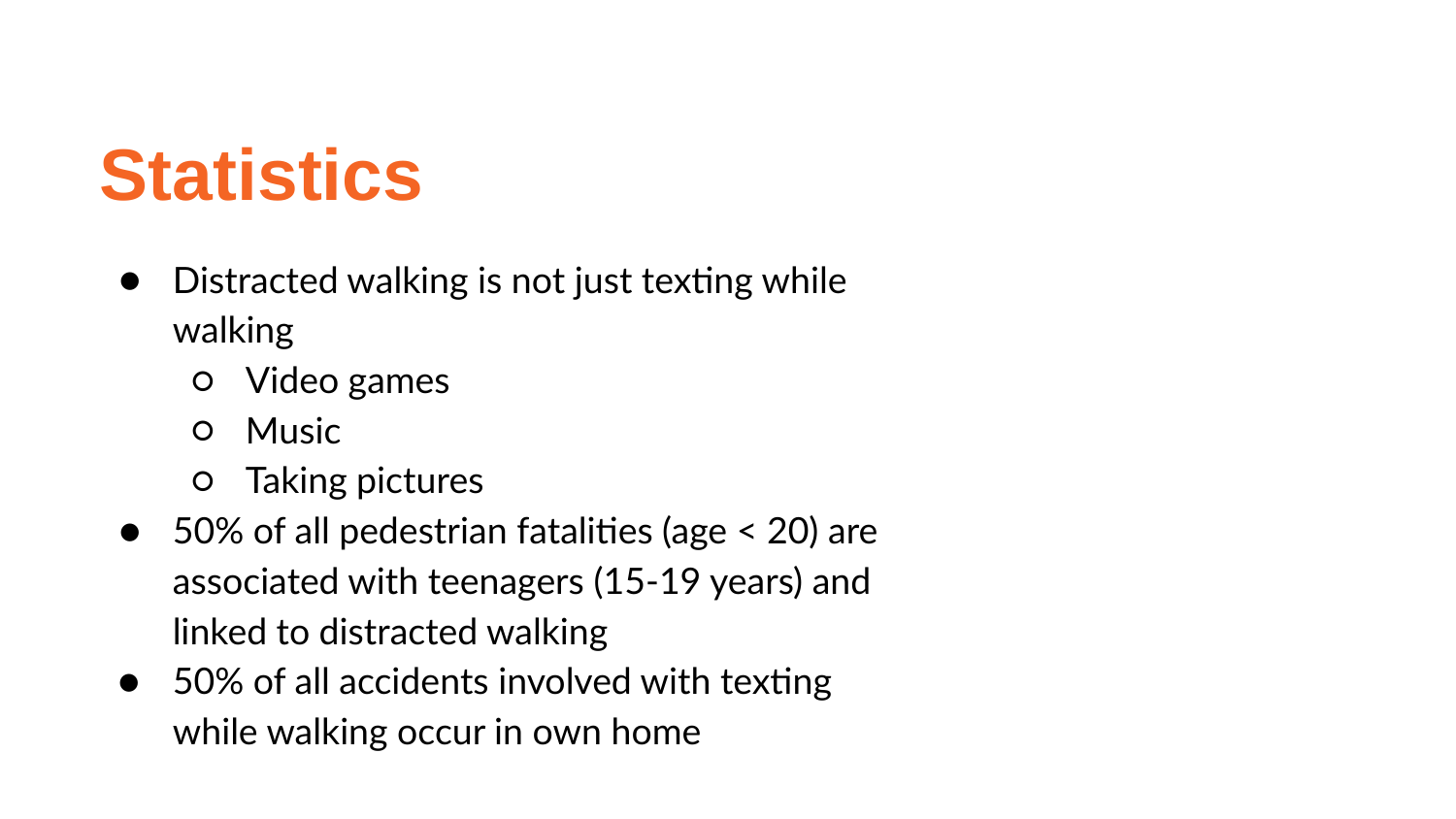

Statistics
Distracted walking is not just texting while walking
Video games
Music
Taking pictures
50% of all pedestrian fatalities (age < 20) are associated with teenagers (15-19 years) and linked to distracted walking
50% of all accidents involved with texting while walking occur in own home